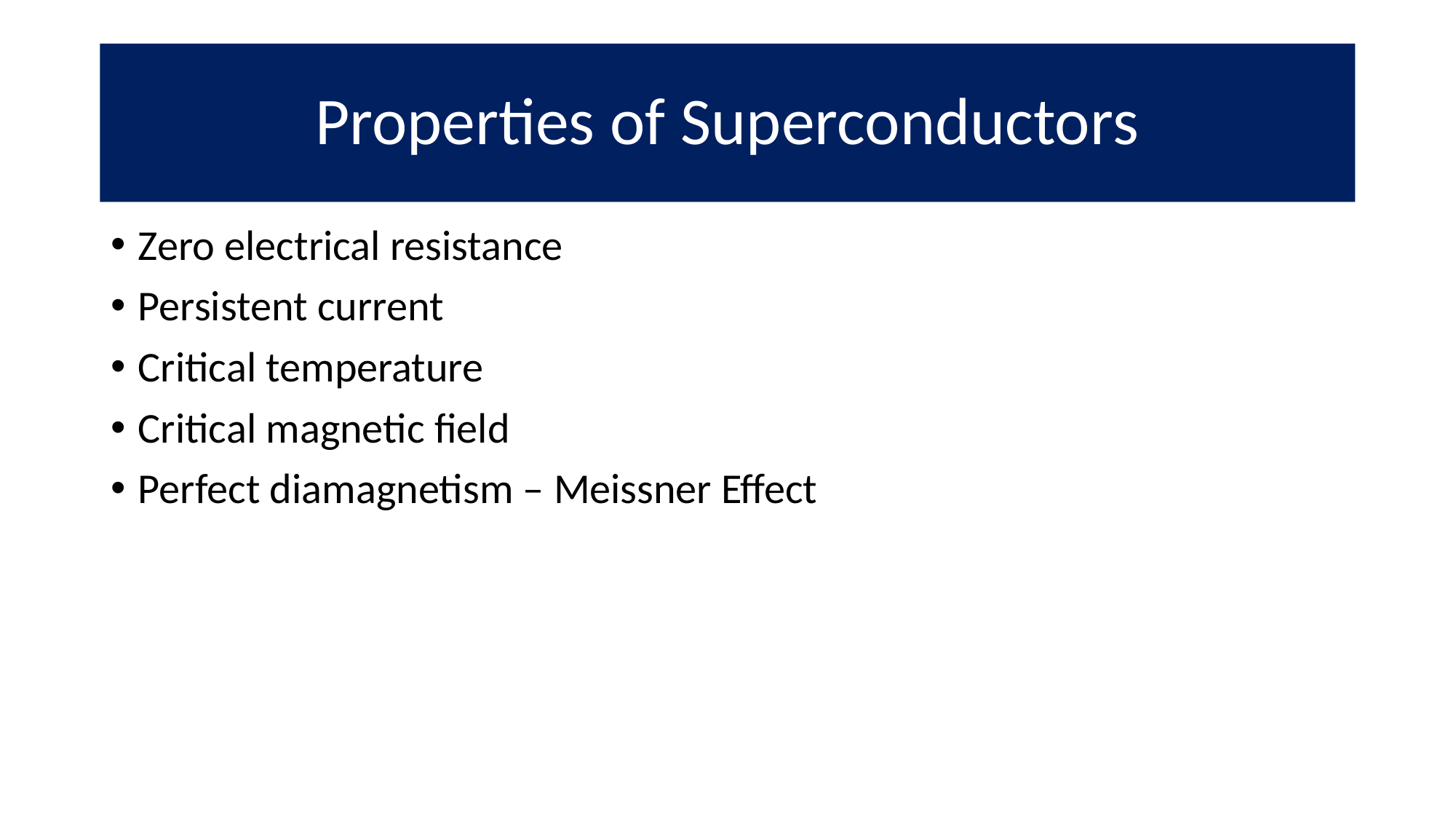

# Properties of Superconductors
Zero electrical resistance
Persistent current
Critical temperature
Critical magnetic field
Perfect diamagnetism – Meissner Effect